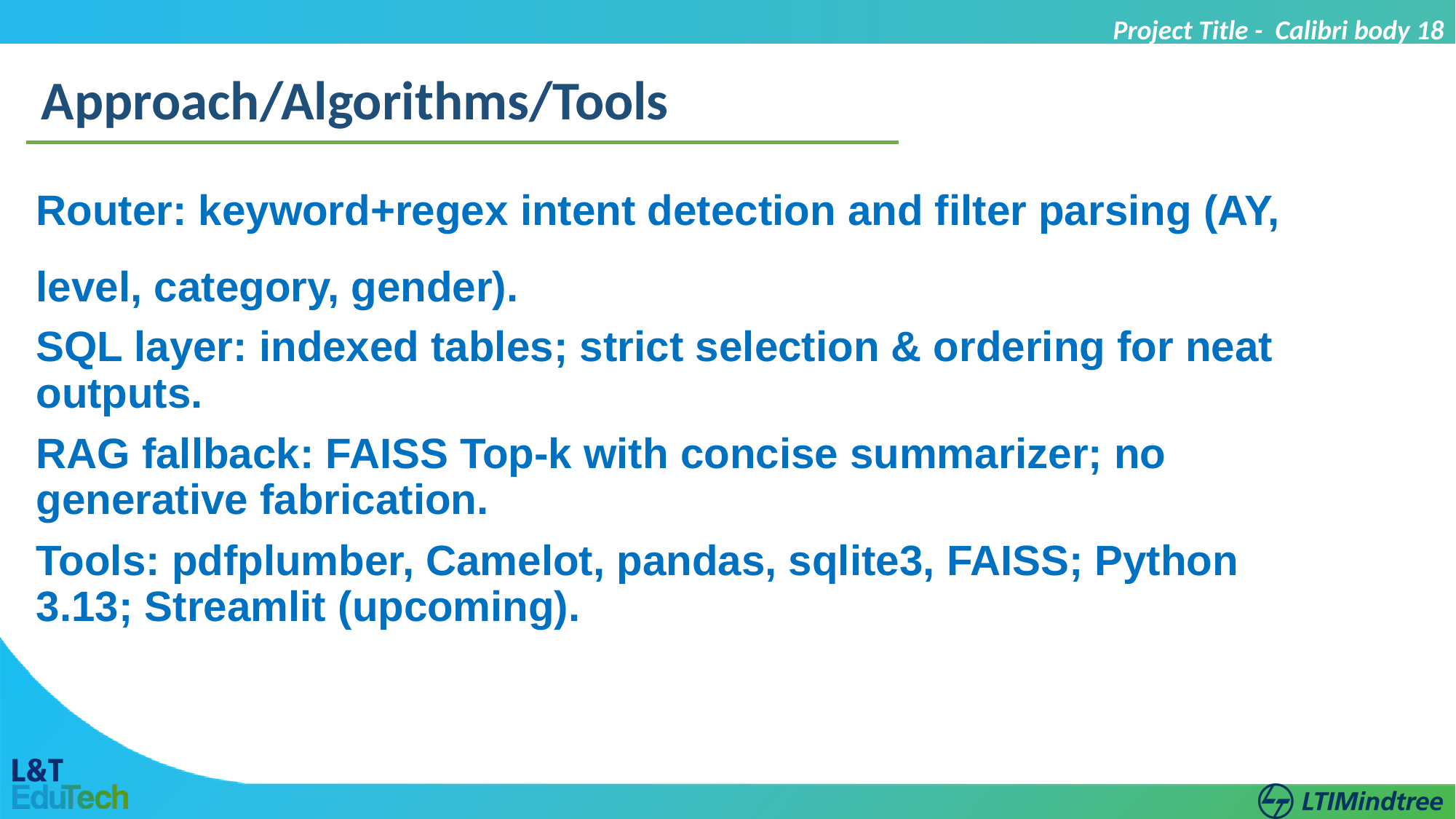

Project Title -  Calibri body 18
Approach/Algorithms/Tools

Router: keyword+regex intent detection and filter parsing (AY, level, category, gender).
SQL layer: indexed tables; strict selection & ordering for neat outputs.
RAG fallback: FAISS Top‑k with concise summarizer; no generative fabrication.
Tools: pdfplumber, Camelot, pandas, sqlite3, FAISS; Python 3.13; Streamlit (upcoming).